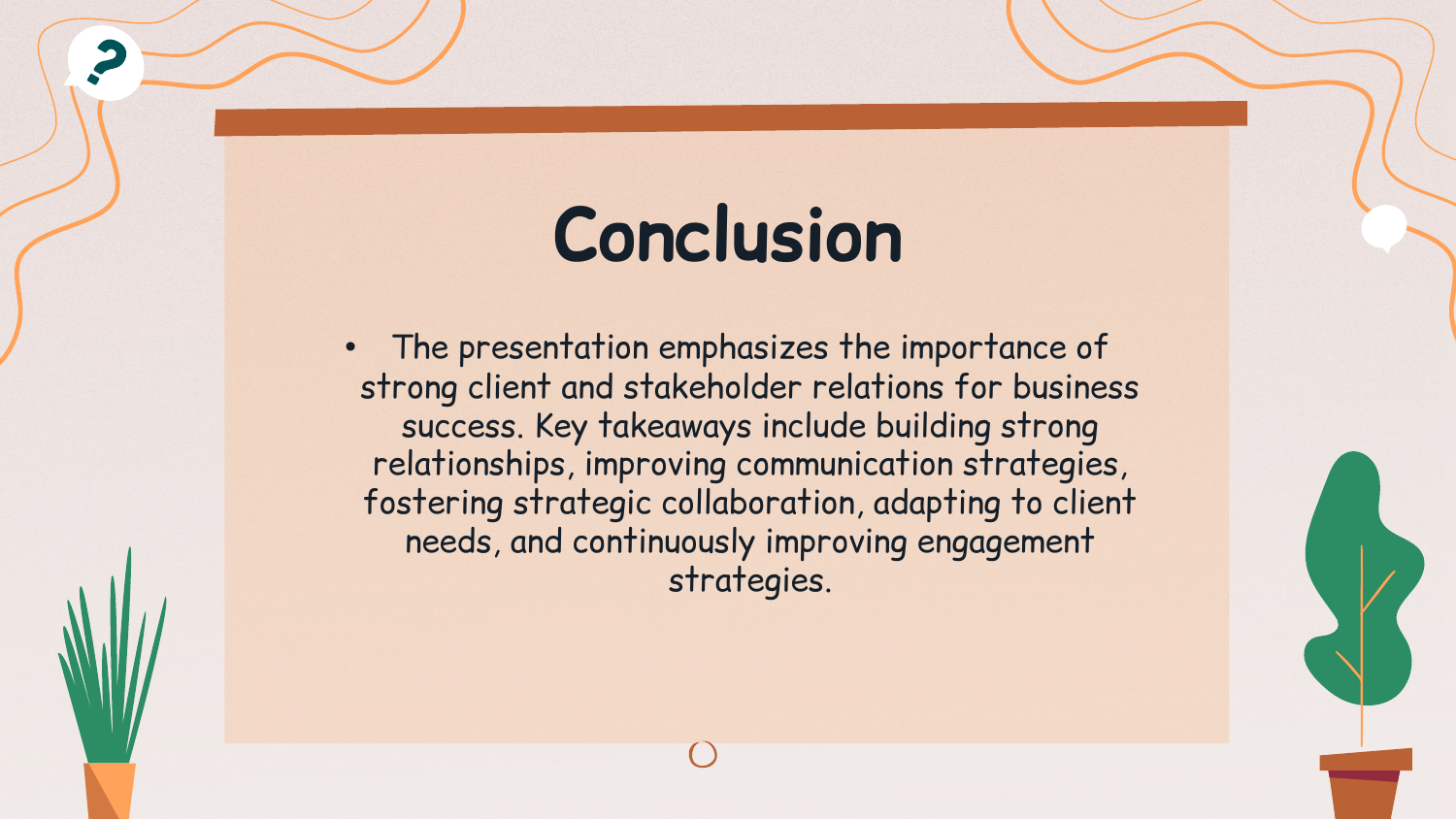

# Conclusion

The presentation emphasizes the importance of strong client and stakeholder relations for business success. Key takeaways include building strong relationships, improving communication strategies, fostering strategic collaboration, adapting to client needs, and continuously improving engagement strategies.